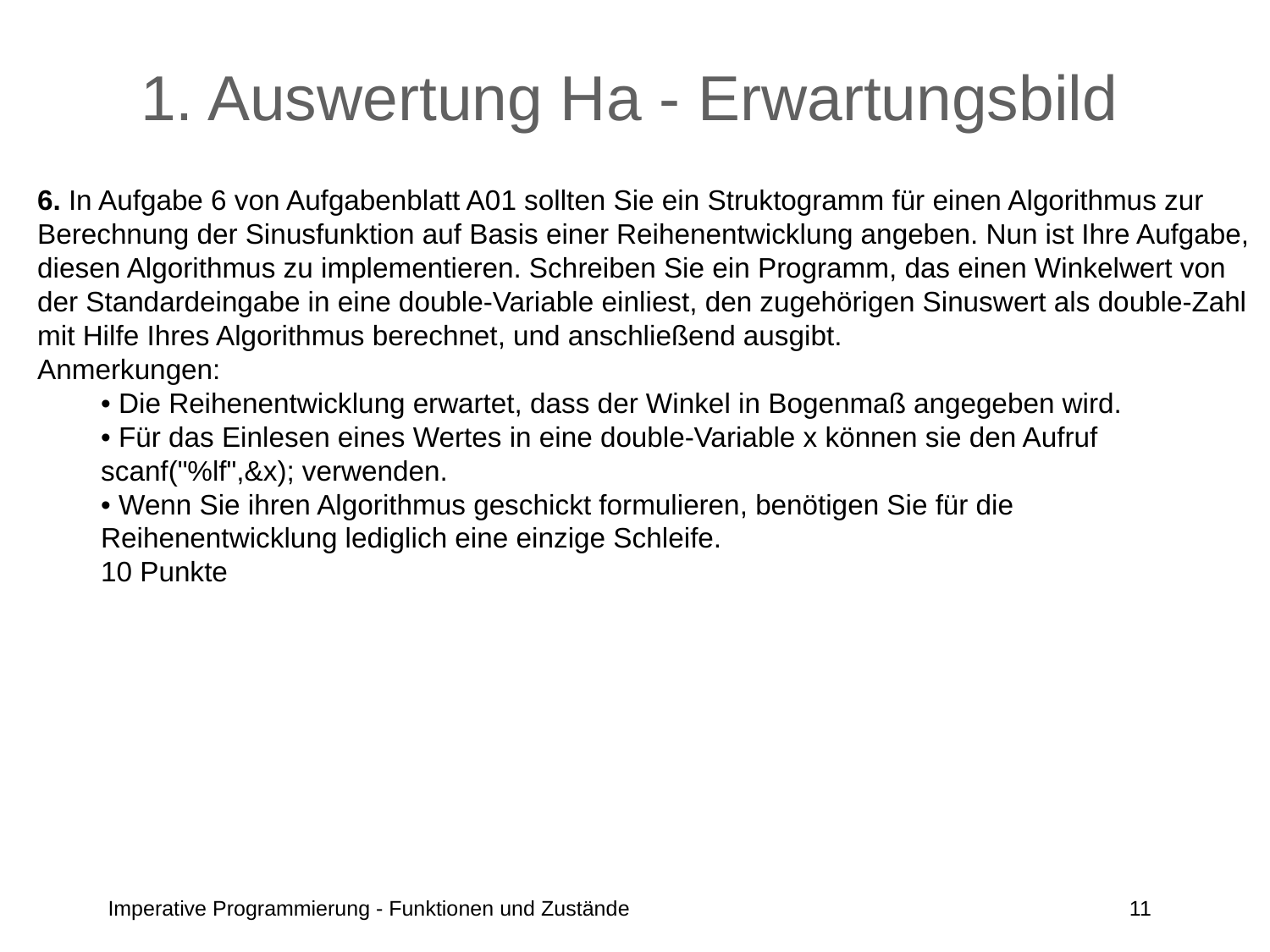

# 1. Auswertung Ha - Erwartungsbild
6. In Aufgabe 6 von Aufgabenblatt A01 sollten Sie ein Struktogramm für einen Algorithmus zur Berechnung der Sinusfunktion auf Basis einer Reihenentwicklung angeben. Nun ist Ihre Aufgabe, diesen Algorithmus zu implementieren. Schreiben Sie ein Programm, das einen Winkelwert von der Standardeingabe in eine double-Variable einliest, den zugehörigen Sinuswert als double-Zahl mit Hilfe Ihres Algorithmus berechnet, und anschließend ausgibt.
Anmerkungen:
• Die Reihenentwicklung erwartet, dass der Winkel in Bogenmaß angegeben wird.
• Für das Einlesen eines Wertes in eine double-Variable x können sie den Aufruf scanf("%lf",&x); verwenden.
• Wenn Sie ihren Algorithmus geschickt formulieren, benötigen Sie für die Reihenentwicklung lediglich eine einzige Schleife.
10 Punkte
Imperative Programmierung - Funktionen und Zustände
11